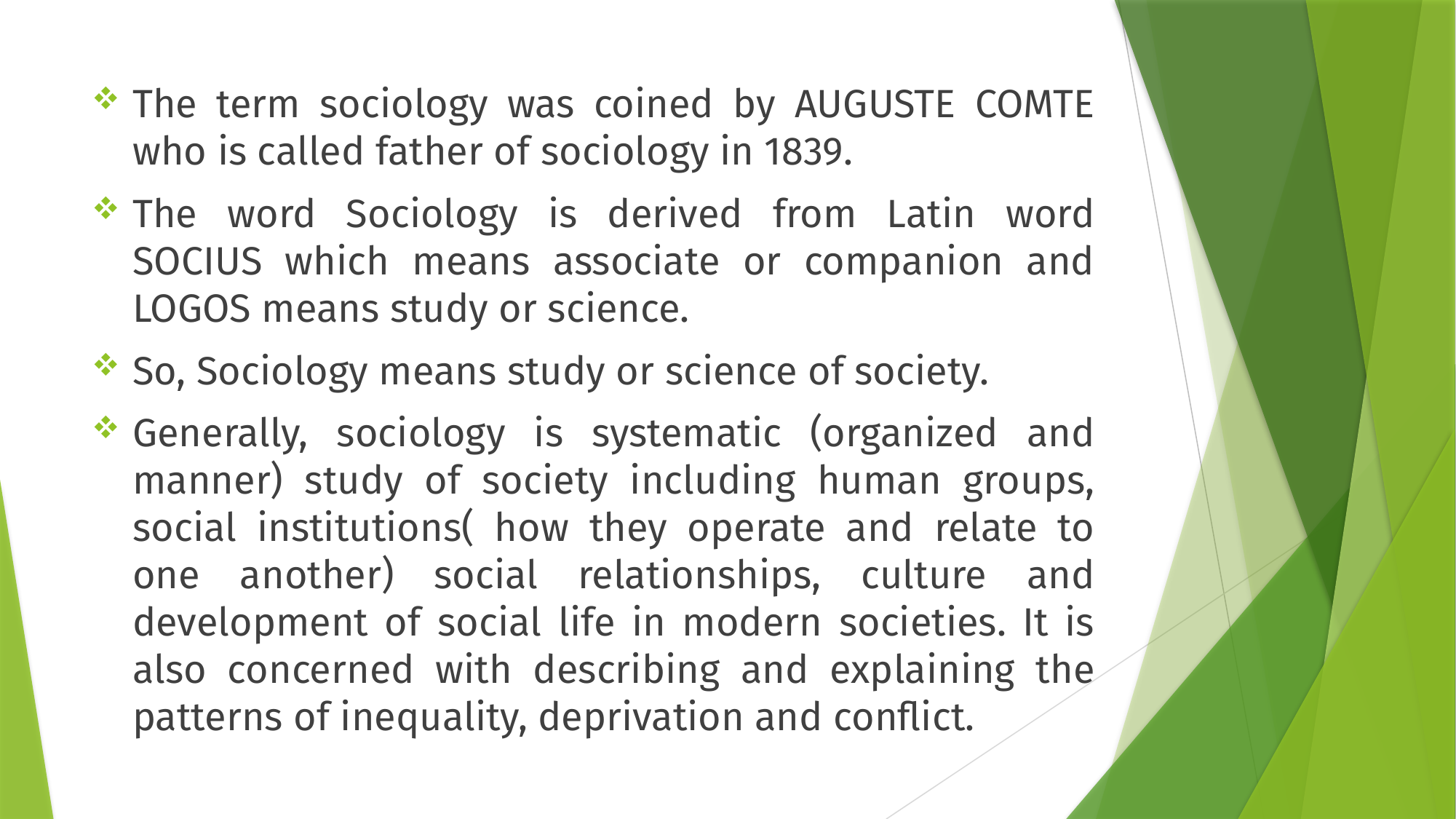

#
The term sociology was coined by AUGUSTE COMTE who is called father of sociology in 1839.
The word Sociology is derived from Latin word SOCIUS which means associate or companion and LOGOS means study or science.
So, Sociology means study or science of society.
Generally, sociology is systematic (organized and manner) study of society including human groups, social institutions( how they operate and relate to one another) social relationships, culture and development of social life in modern societies. It is also concerned with describing and explaining the patterns of inequality, deprivation and conflict.